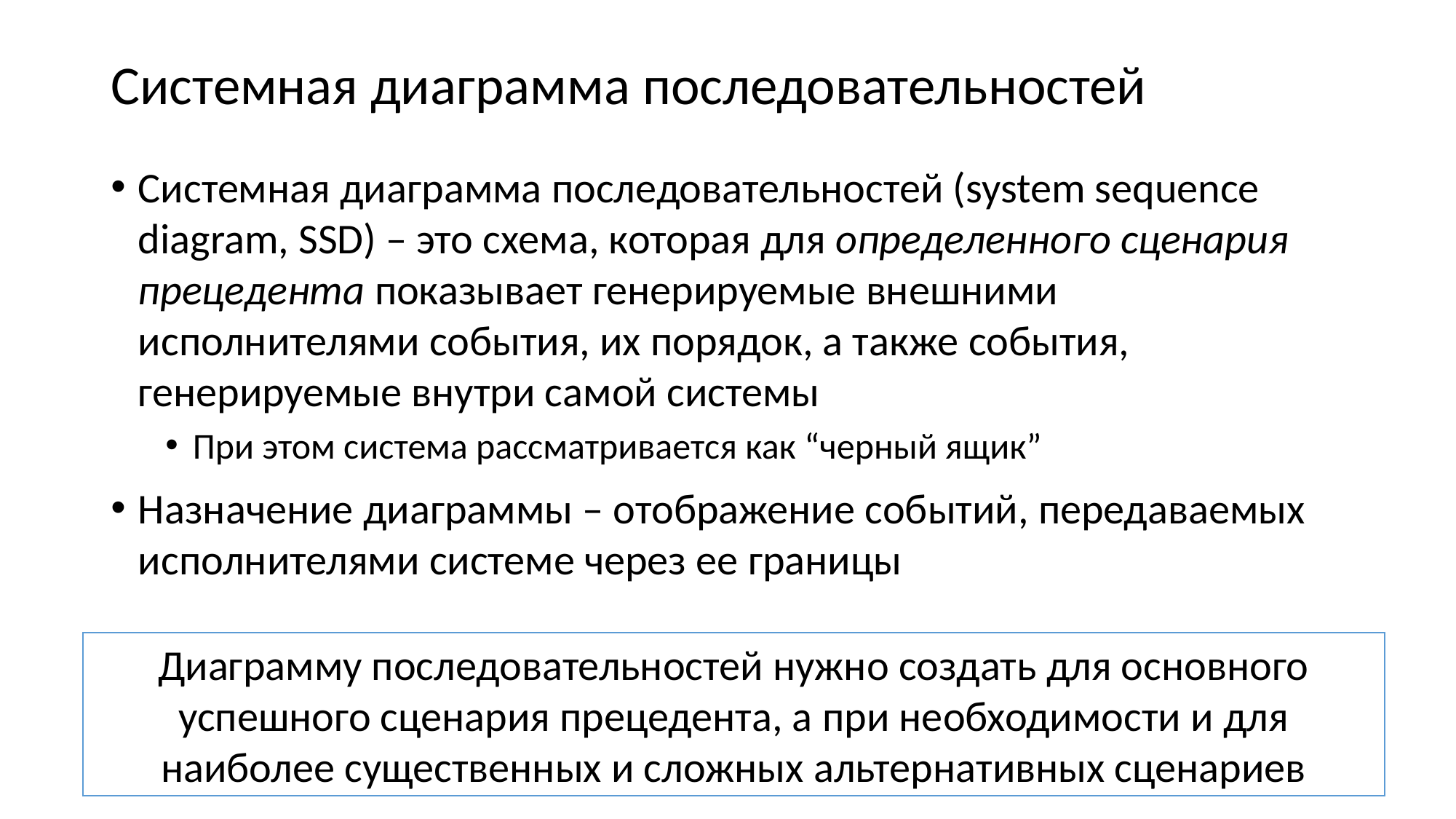

# Системная диаграмма последовательностей
Системная диаграмма последовательностей (system sequence diagram, SSD) – это схема, которая для определенного сценария прецедента показывает генерируемые внешними исполнителями события, их порядок, а также события, генерируемые внутри самой системы
При этом система рассматривается как “черный ящик”
Назначение диаграммы – отображение событий, передаваемых исполнителями системе через ее границы
Диаграмму последовательностей нужно создать для основного успешного сценария прецедента, а при необходимости и для наиболее существенных и сложных альтернативных сценариев